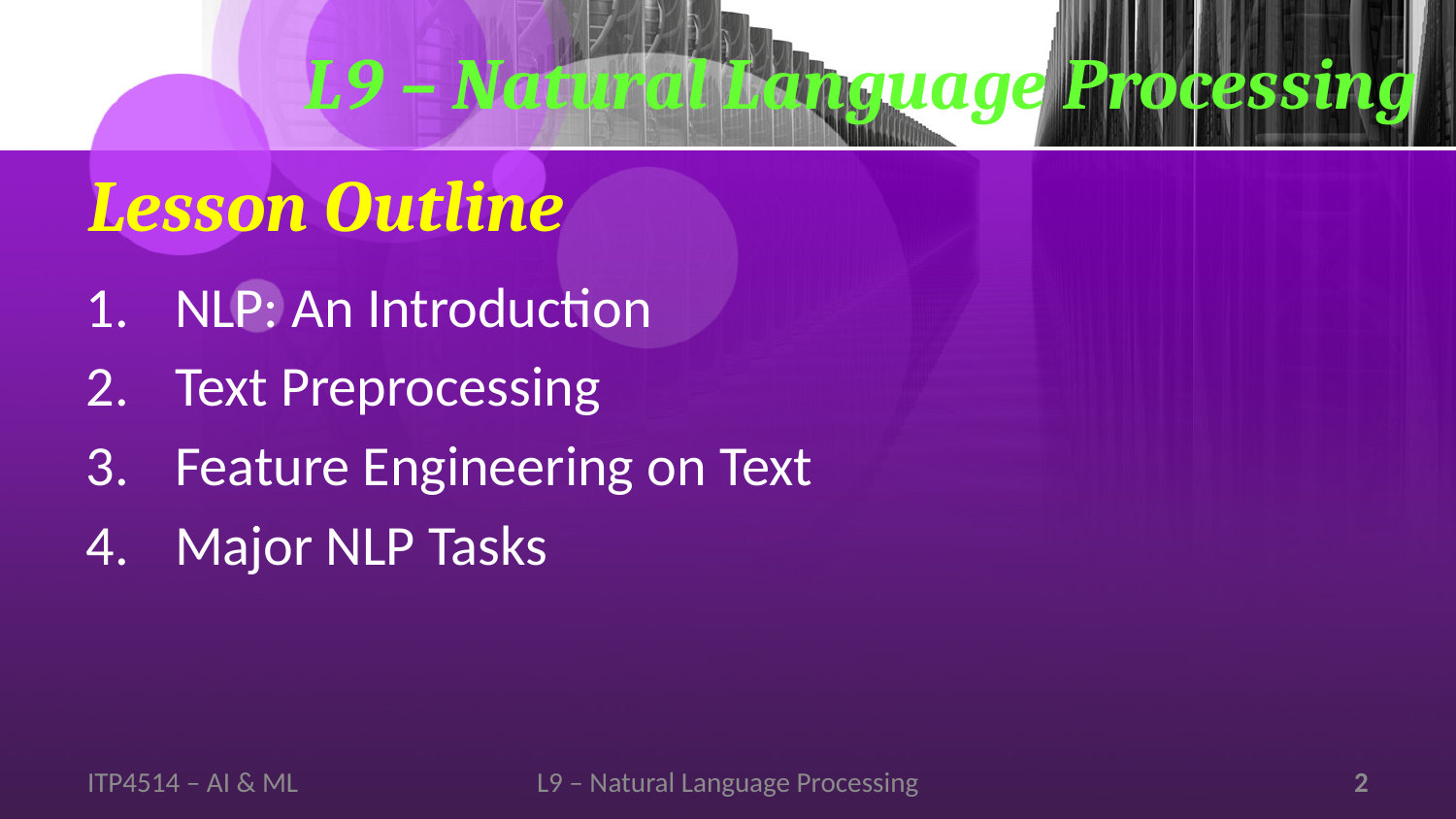

L9 – Natural Language Processing
# Lesson Outline
NLP: An Introduction
Text Preprocessing
Feature Engineering on Text
Major NLP Tasks
ITP4514 – AI & ML
L9 – Natural Language Processing
2